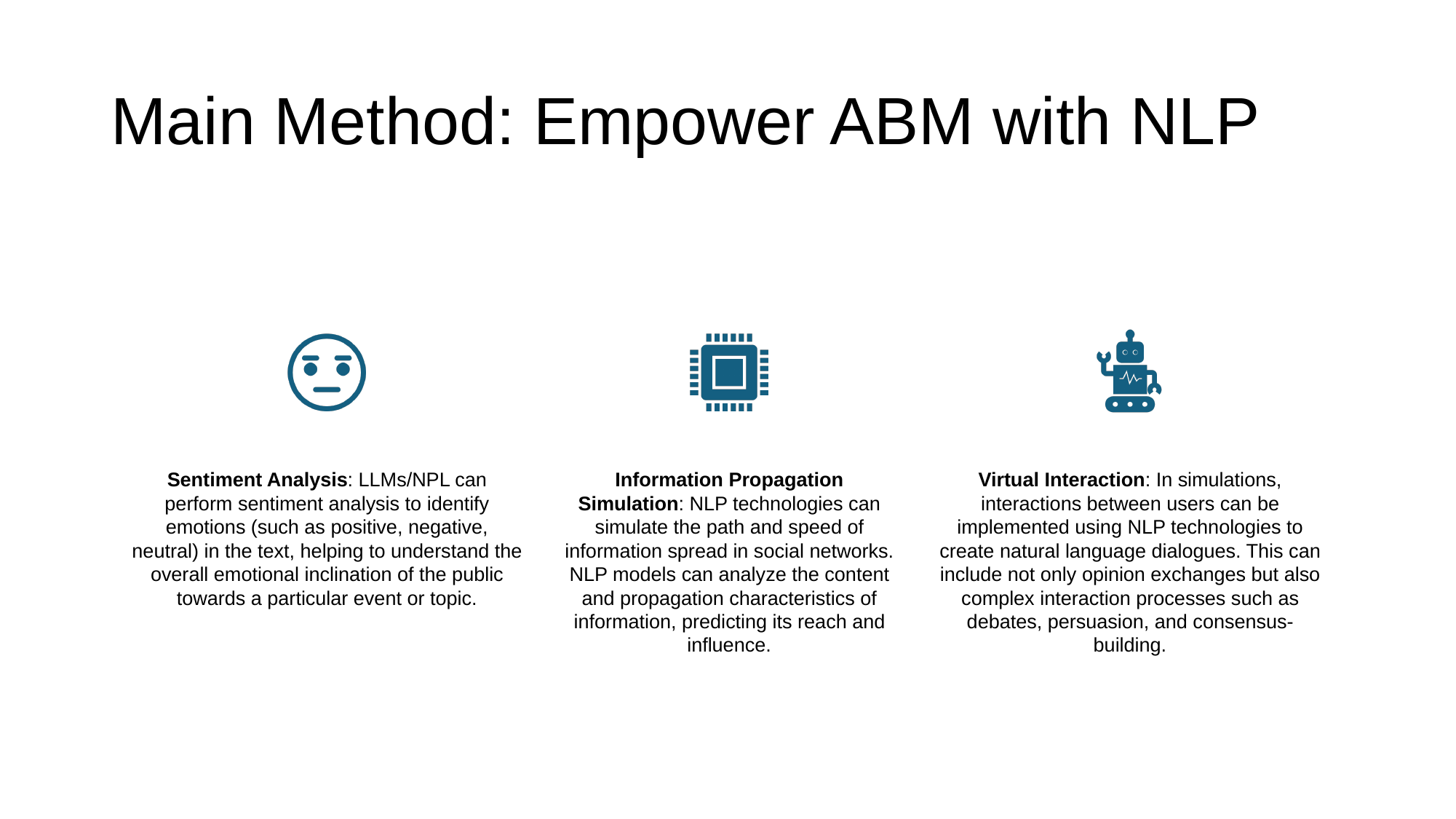

# Main Method: Empower ABM with NLP
Sentiment Analysis: LLMs/NPL can perform sentiment analysis to identify emotions (such as positive, negative, neutral) in the text, helping to understand the overall emotional inclination of the public towards a particular event or topic.
Information Propagation Simulation: NLP technologies can simulate the path and speed of information spread in social networks. NLP models can analyze the content and propagation characteristics of information, predicting its reach and influence.
Virtual Interaction: In simulations, interactions between users can be implemented using NLP technologies to create natural language dialogues. This can include not only opinion exchanges but also complex interaction processes such as debates, persuasion, and consensus-building.